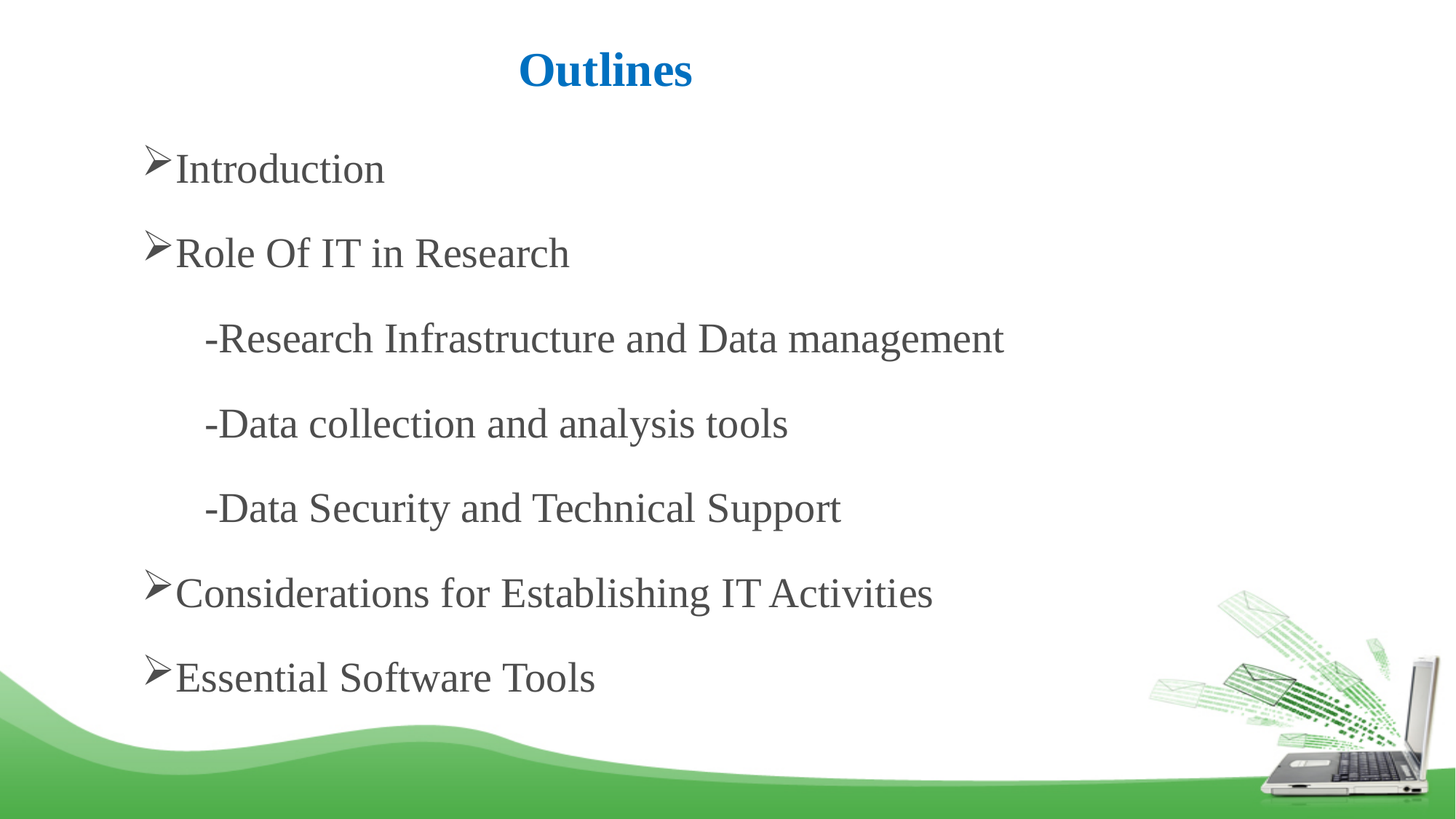

# Outlines
Introduction
Role Of IT in Research
      -Research Infrastructure and Data management
      -Data collection and analysis tools
      -Data Security and Technical Support
Considerations for Establishing IT Activities
Essential Software Tools